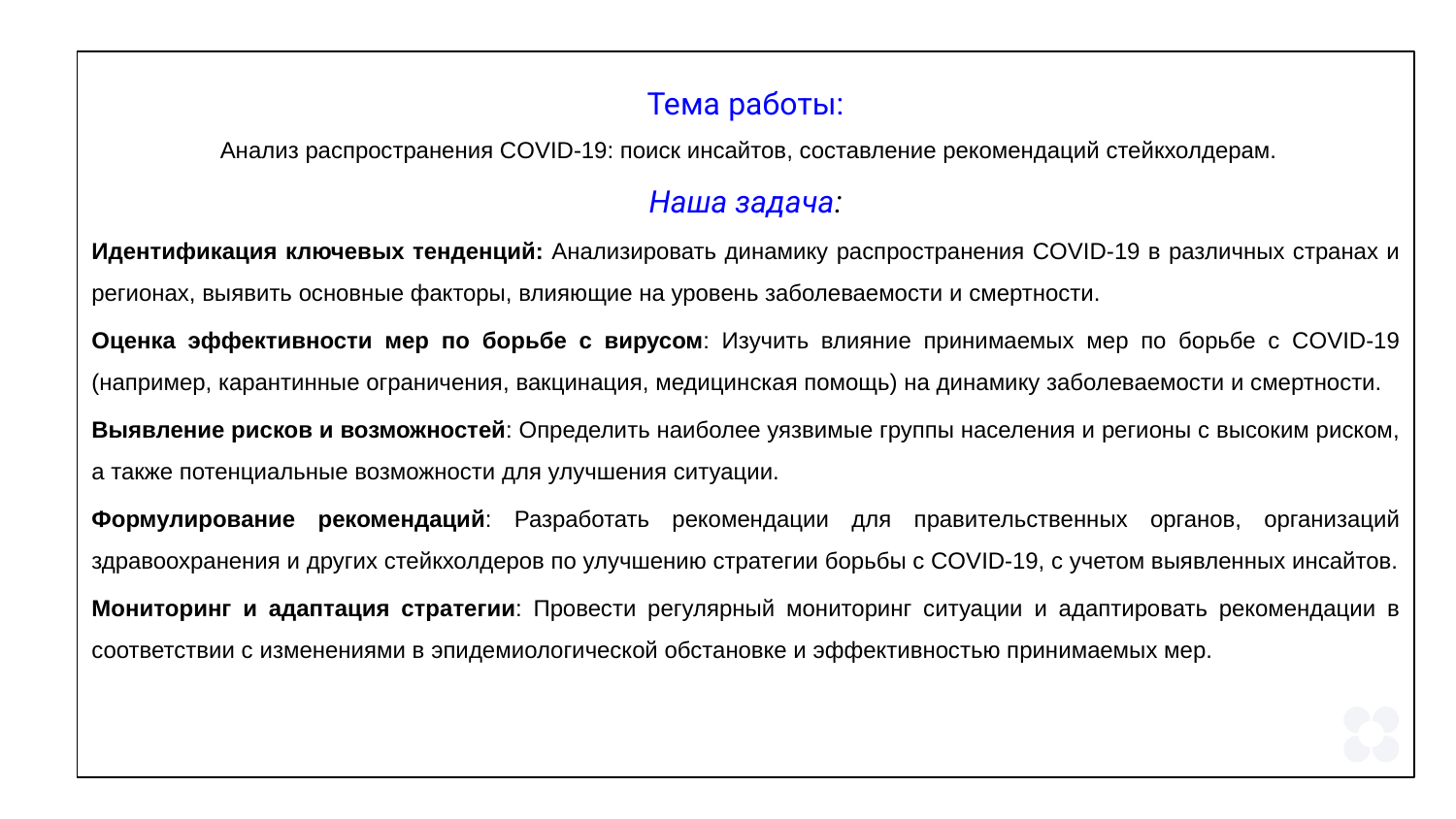

н

Тема работы:
 Анализ распространения COVID-19: поиск инсайтов, составление рекомендаций стейкхолдерам.
Наша задача:
Идентификация ключевых тенденций: Анализировать динамику распространения COVID-19 в различных странах и регионах, выявить основные факторы, влияющие на уровень заболеваемости и смертности.
Оценка эффективности мер по борьбе с вирусом: Изучить влияние принимаемых мер по борьбе с COVID-19 (например, карантинные ограничения, вакцинация, медицинская помощь) на динамику заболеваемости и смертности.
Выявление рисков и возможностей: Определить наиболее уязвимые группы населения и регионы с высоким риском, а также потенциальные возможности для улучшения ситуации.
Формулирование рекомендаций: Разработать рекомендации для правительственных органов, организаций здравоохранения и других стейкхолдеров по улучшению стратегии борьбы с COVID-19, с учетом выявленных инсайтов.
Мониторинг и адаптация стратегии: Провести регулярный мониторинг ситуации и адаптировать рекомендации в соответствии с изменениями в эпидемиологической обстановке и эффективностью принимаемых мер.